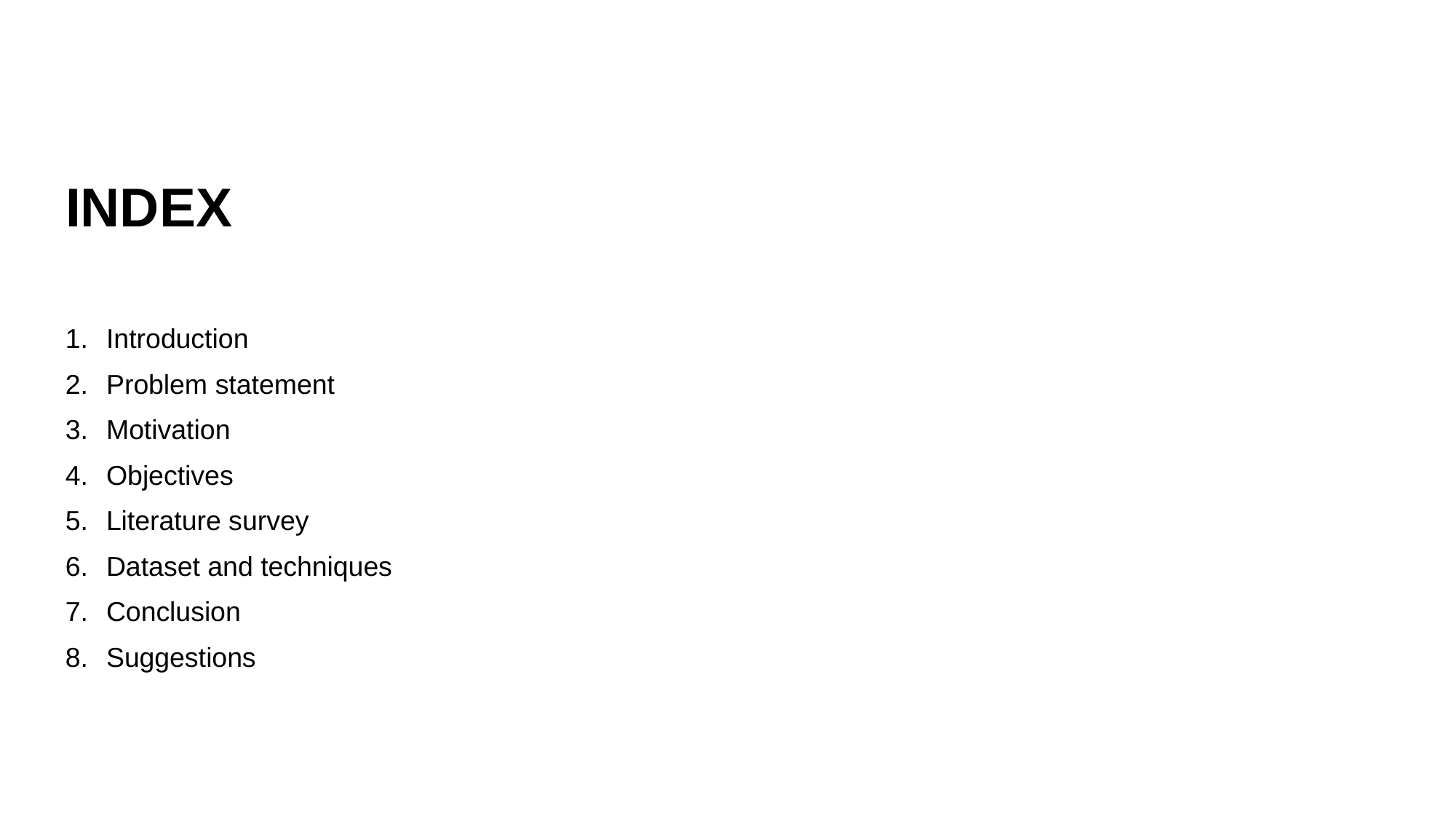

# INDEX
Introduction
Problem statement
Motivation
Objectives
Literature survey
Dataset and techniques
Conclusion
Suggestions